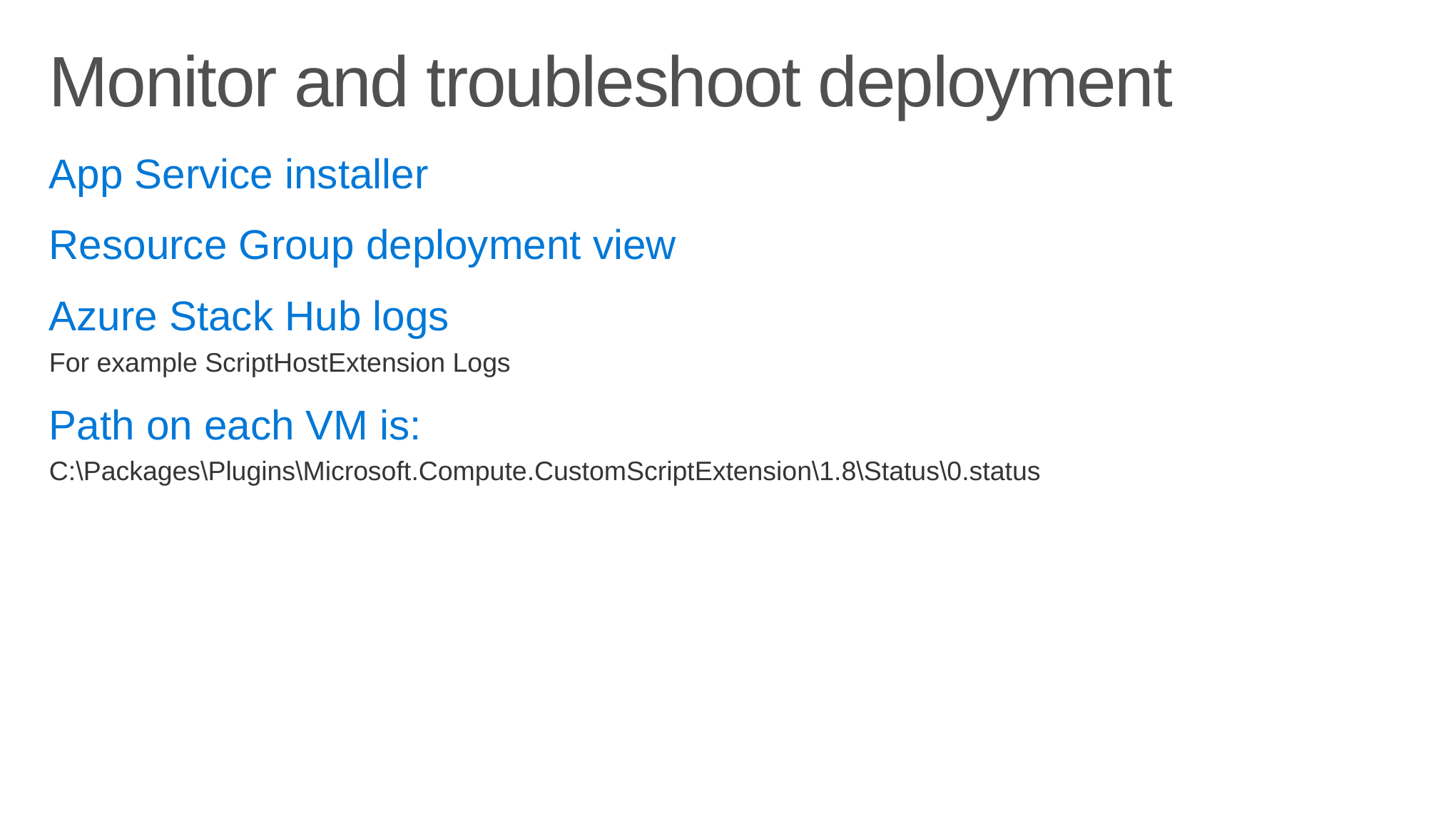

# Monitor and troubleshoot deployment
App Service installer
Resource Group deployment view
Azure Stack Hub logs
For example ScriptHostExtension Logs
Path on each VM is:
C:\Packages\Plugins\Microsoft.Compute.CustomScriptExtension\1.8\Status\0.status